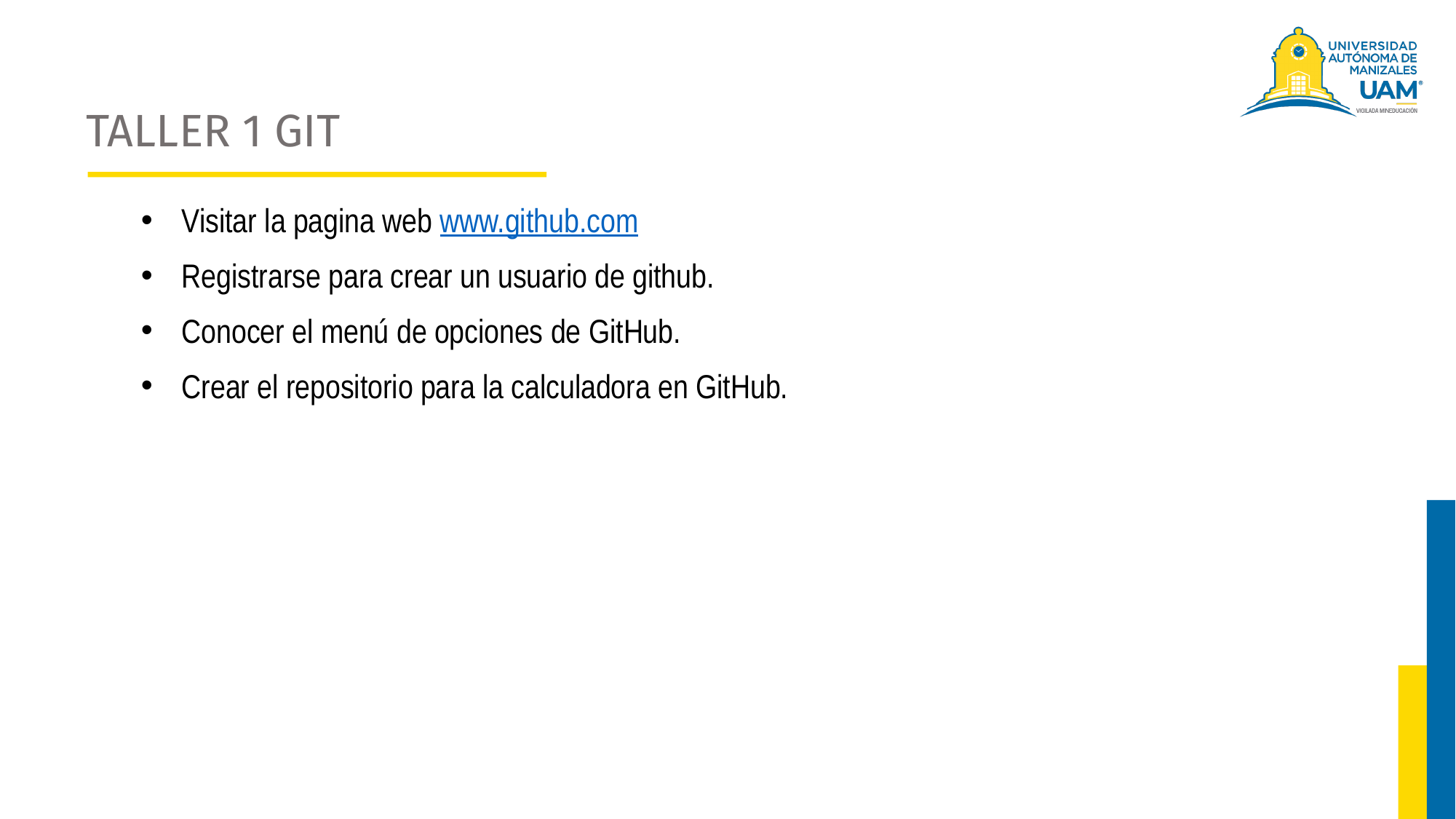

# TALLER 1 GIT

Visitar la pagina web www.github.com
Registrarse para crear un usuario de github.
Conocer el menú de opciones de GitHub.
Crear el repositorio para la calculadora en GitHub.